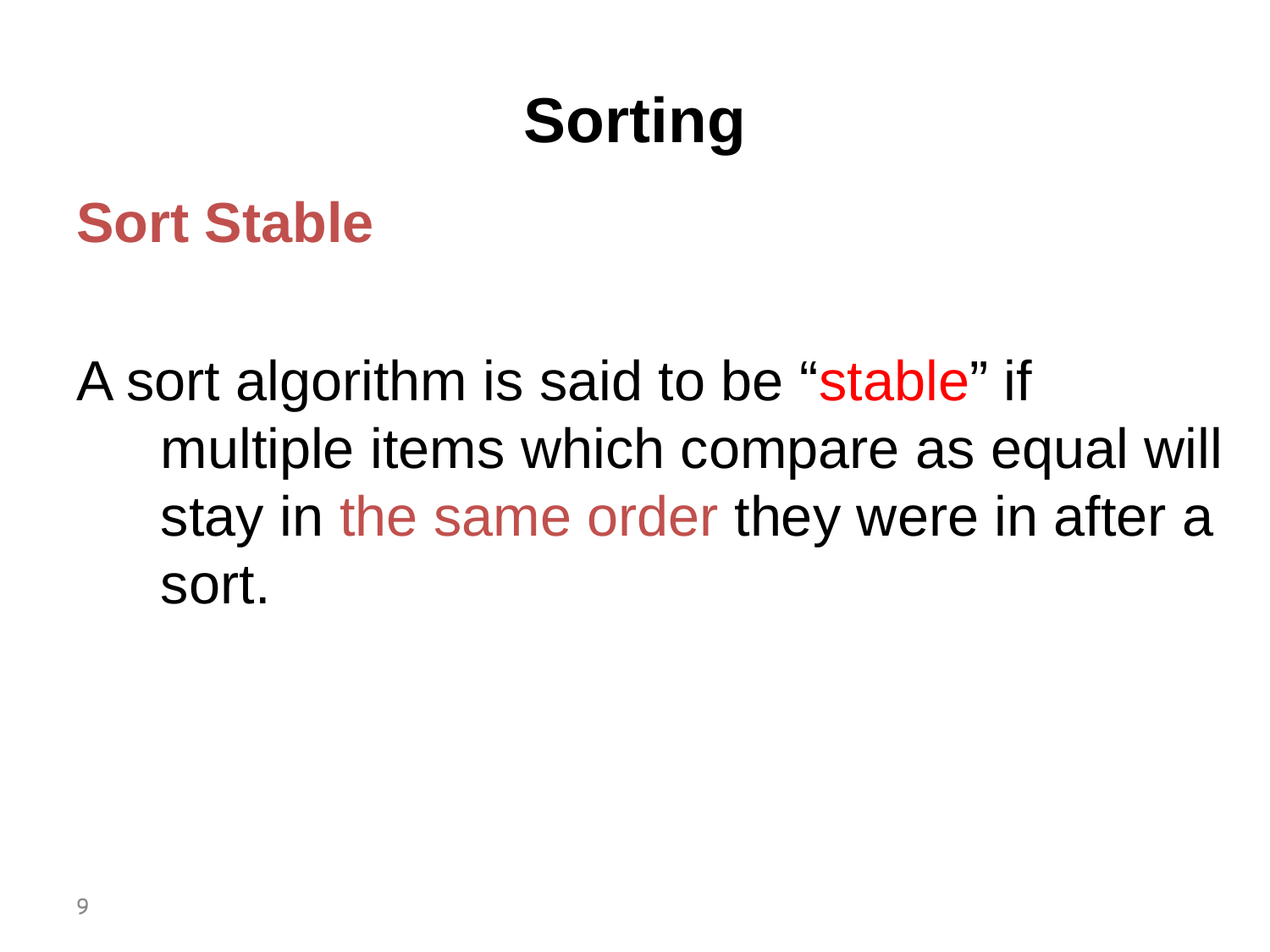

# Sorting
Sort Stable

A sort algorithm is said to be “stable” if multiple items which compare as equal will stay in the same order they were in after a sort.
9